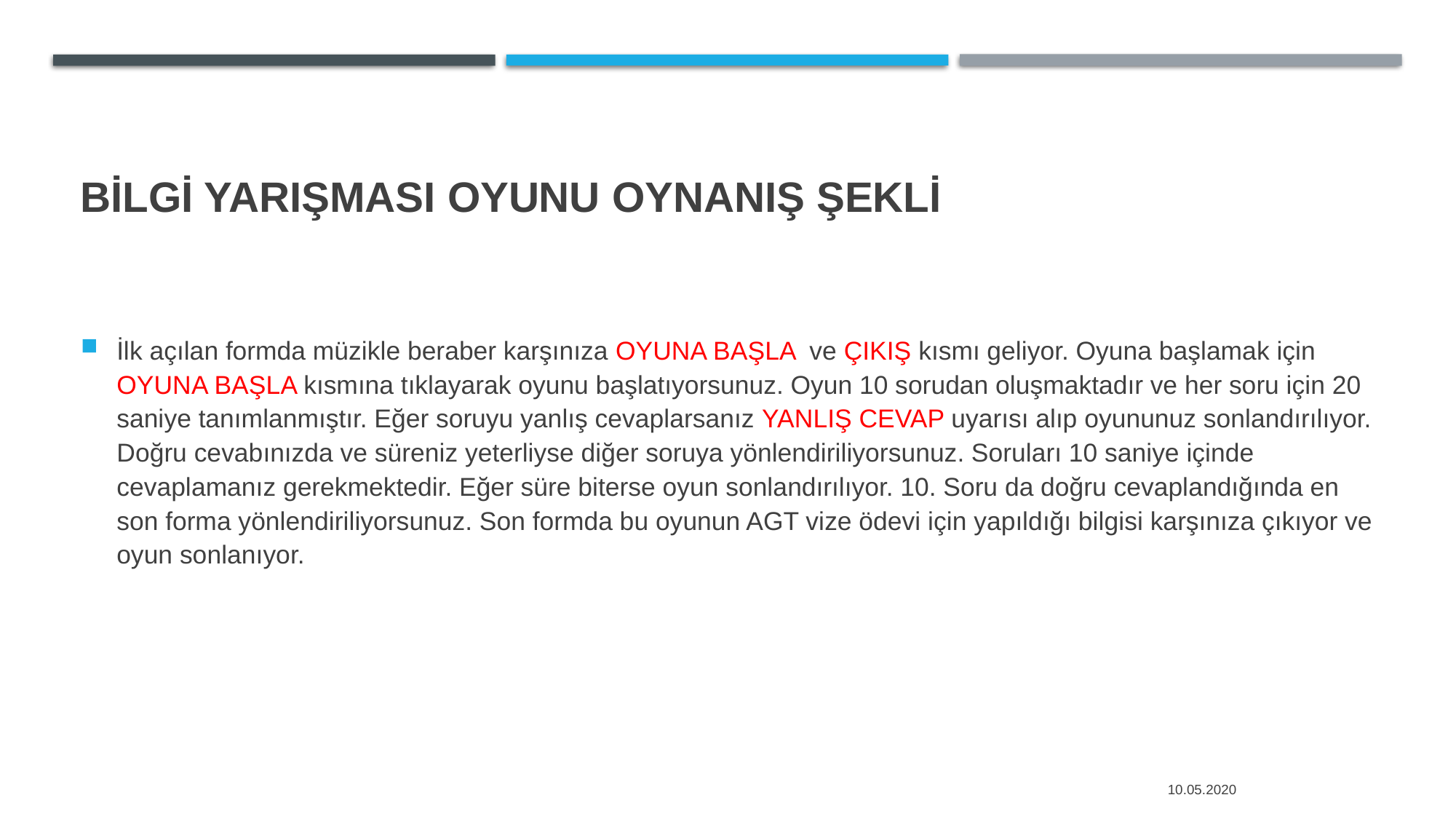

# BİLGİ Yarışması oyunu OYNANIŞ ŞEKLİ
İlk açılan formda müzikle beraber karşınıza OYUNA BAŞLA  ve ÇIKIŞ kısmı geliyor. Oyuna başlamak için OYUNA BAŞLA kısmına tıklayarak oyunu başlatıyorsunuz. Oyun 10 sorudan oluşmaktadır ve her soru için 20 saniye tanımlanmıştır. Eğer soruyu yanlış cevaplarsanız YANLIŞ CEVAP uyarısı alıp oyununuz sonlandırılıyor. Doğru cevabınızda ve süreniz yeterliyse diğer soruya yönlendiriliyorsunuz. Soruları 10 saniye içinde cevaplamanız gerekmektedir. Eğer süre biterse oyun sonlandırılıyor. 10. Soru da doğru cevaplandığında en son forma yönlendiriliyorsunuz. Son formda bu oyunun AGT vize ödevi için yapıldığı bilgisi karşınıza çıkıyor ve oyun sonlanıyor.
10.05.2020